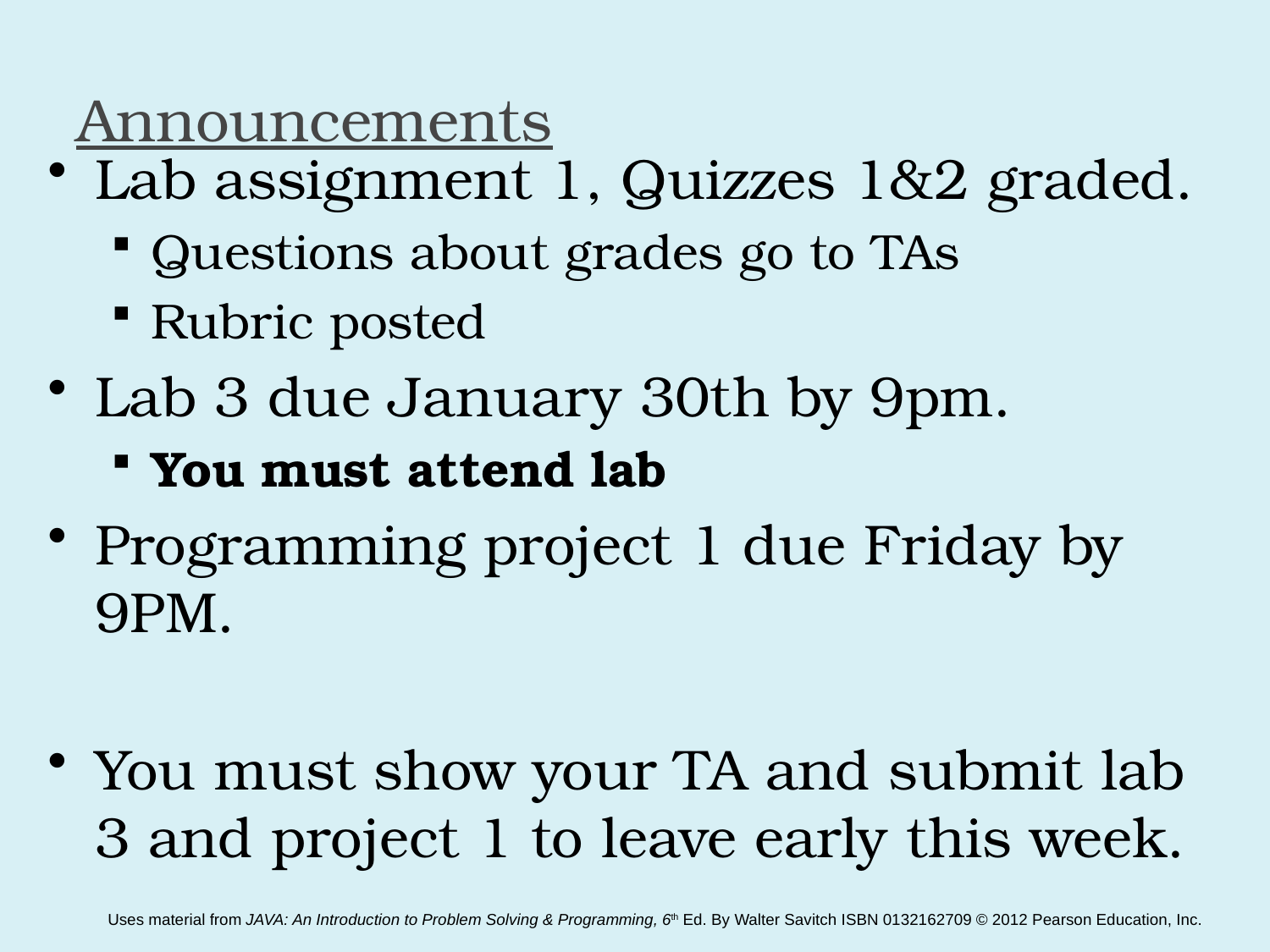

# Announcements
Lab assignment 1, Quizzes 1&2 graded.
Questions about grades go to TAs
Rubric posted
Lab 3 due January 30th by 9pm.
You must attend lab
Programming project 1 due Friday by 9PM.

You must show your TA and submit lab 3 and project 1 to leave early this week.